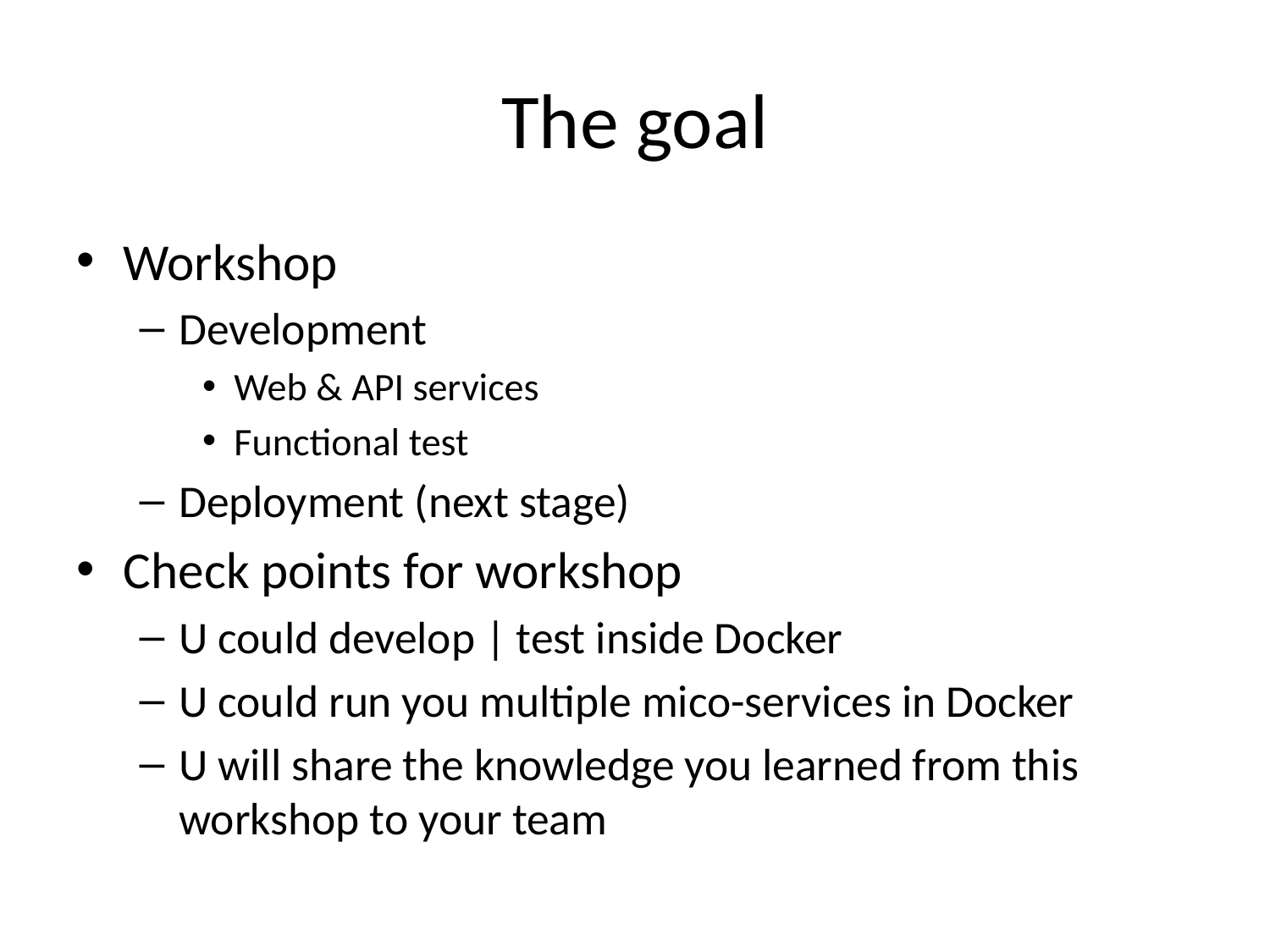

# The goal
Workshop
Development
Web & API services
Functional test
Deployment (next stage)
Check points for workshop
U could develop | test inside Docker
U could run you multiple mico-services in Docker
U will share the knowledge you learned from this workshop to your team